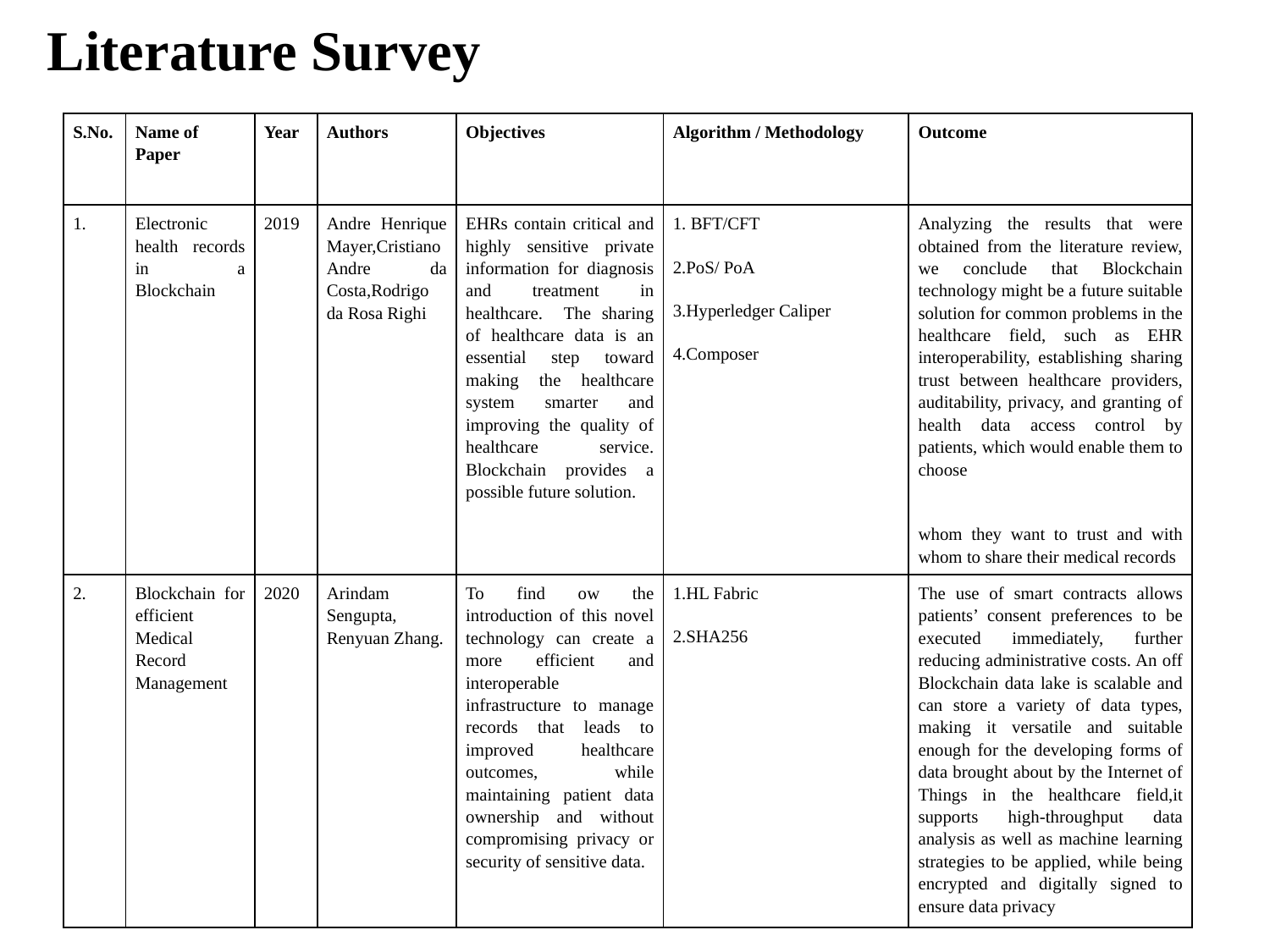

Literature Survey
| S.No. | Name of Paper | Year | Authors | Objectives | Algorithm / Methodology | Outcome |
| --- | --- | --- | --- | --- | --- | --- |
| 1. | Electronic health records in a Blockchain | 2019 | Andre Henrique Mayer,Cristiano Andre da Costa,Rodrigo da Rosa Righi | EHRs contain critical and highly sensitive private information for diagnosis and treatment in healthcare. The sharing of healthcare data is an essential step toward making the healthcare system smarter and improving the quality of healthcare service. Blockchain provides a possible future solution. | 1. BFT/CFT 2.PoS/ PoA 3.Hyperledger Caliper 4.Composer | Analyzing the results that were obtained from the literature review, we conclude that Blockchain technology might be a future suitable solution for common problems in the healthcare field, such as EHR interoperability, establishing sharing trust between healthcare providers, auditability, privacy, and granting of health data access control by patients, which would enable them to choose whom they want to trust and with whom to share their medical records |
| 2. | Blockchain for efficient Medical Record Management | 2020 | Arindam Sengupta, Renyuan Zhang. | To find ow the introduction of this novel technology can create a more efficient and interoperable infrastructure to manage records that leads to improved healthcare outcomes, while maintaining patient data ownership and without compromising privacy or security of sensitive data. | 1.HL Fabric 2.SHA256 | The use of smart contracts allows patients’ consent preferences to be executed immediately, further reducing administrative costs. An off Blockchain data lake is scalable and can store a variety of data types, making it versatile and suitable enough for the developing forms of data brought about by the Internet of Things in the healthcare field,it supports high-throughput data analysis as well as machine learning strategies to be applied, while being encrypted and digitally signed to ensure data privacy |